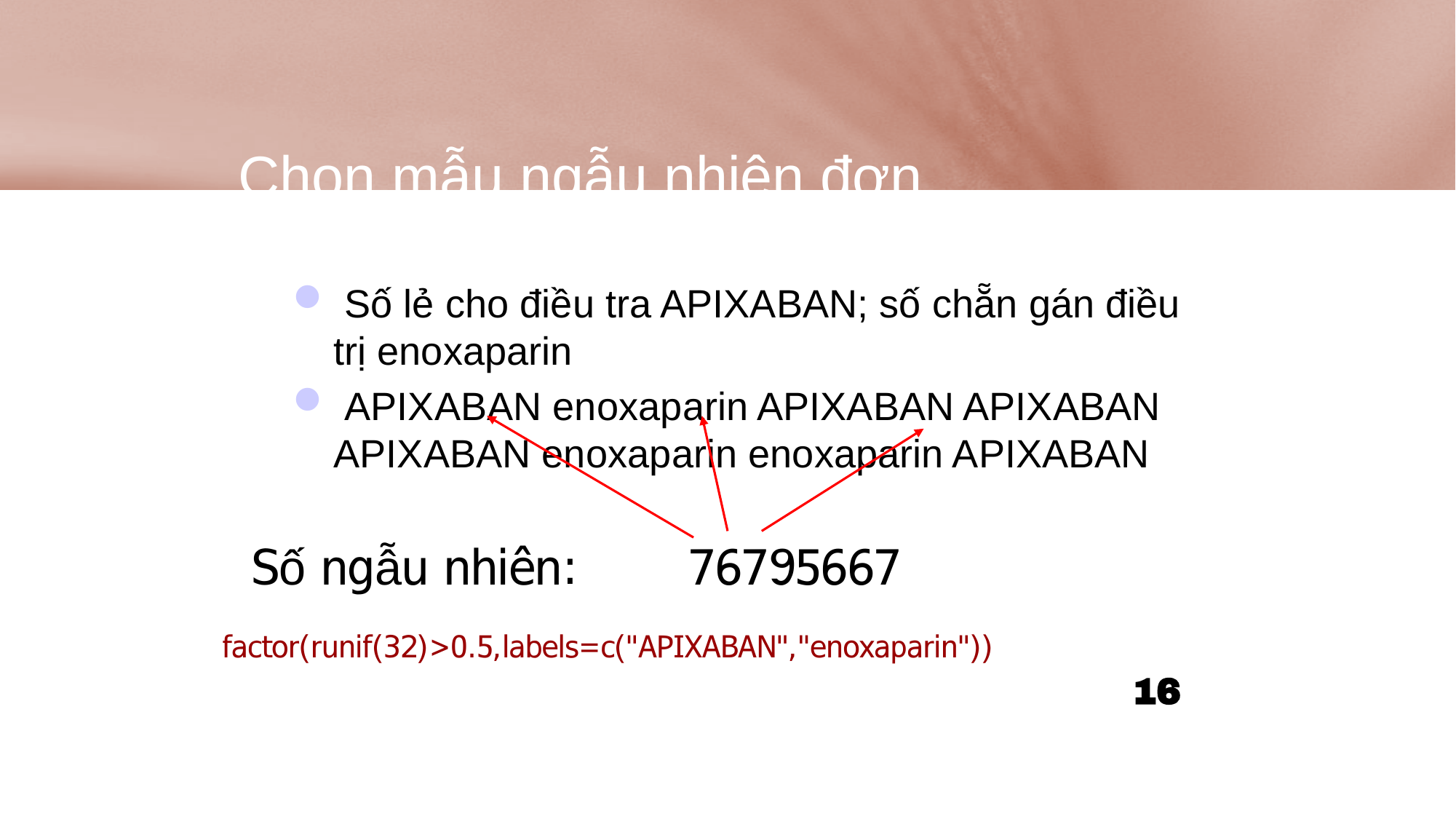

Chọn mẫu ngẫu nhiên đơn
 Số lẻ cho điều tra APIXABAN; số chẵn gán điều trị enoxaparin
 APIXABAN enoxaparin APIXABAN APIXABAN APIXABAN enoxaparin enoxaparin APIXABAN

Số ngẫu nhiên: 	76795667
factor(runif(32)>0.5,labels=c("APIXABAN","enoxaparin"))
16